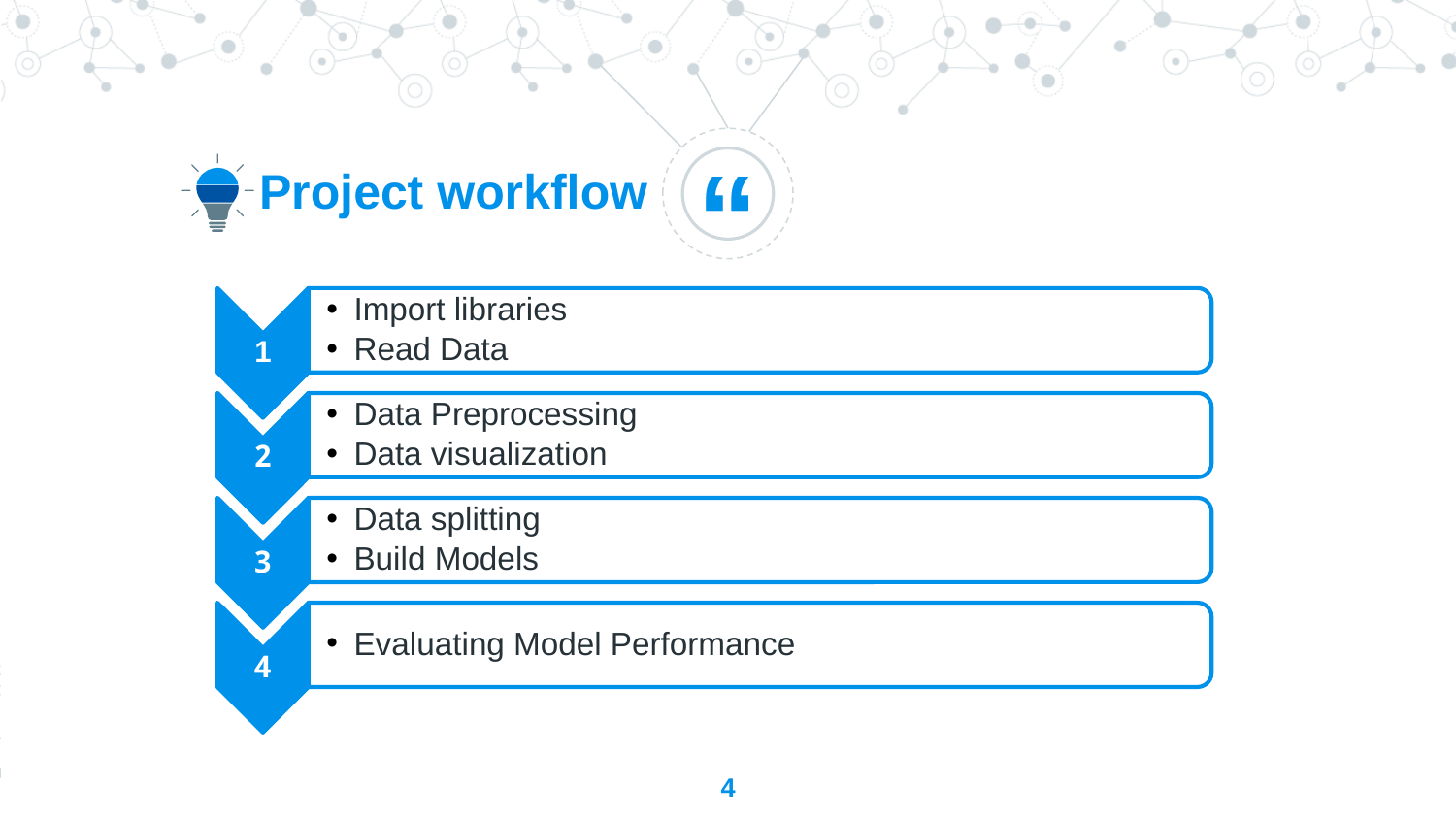

Project workflow

1
Import libraries
Read Data
2
Data Preprocessing
Data visualization
3
Data splitting
Build Models
4
Evaluating Model Performance
4